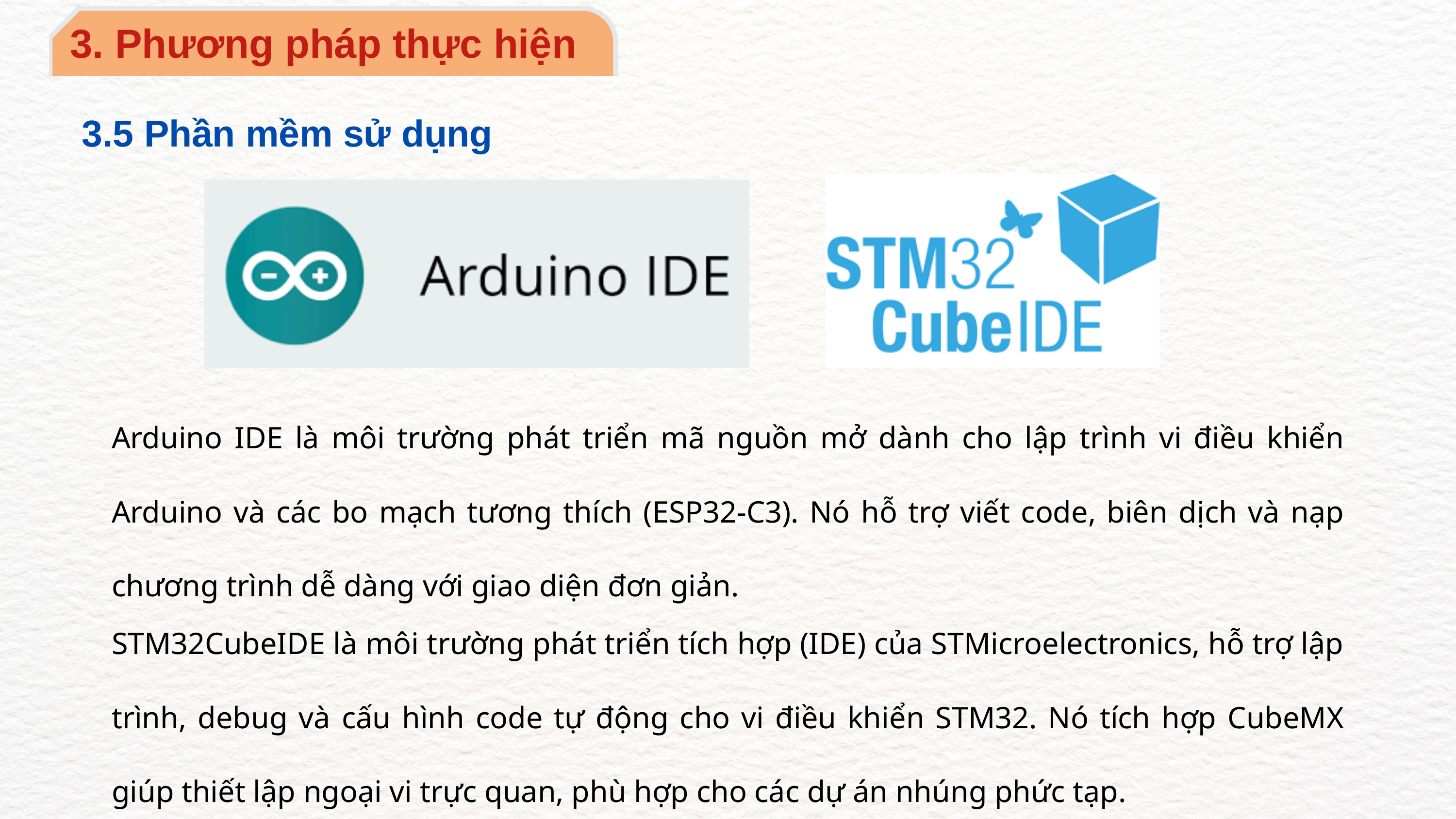

3. Phương pháp thực hiện
3.5 Phần mềm sử dụng

Arduino IDE là môi trường phát triển mã nguồn mở dành cho lập trình vi điều khiển Arduino và các bo mạch tương thích (ESP32-C3). Nó hỗ trợ viết code, biên dịch và nạp chương trình dễ dàng với giao diện đơn giản.
STM32CubeIDE là môi trường phát triển tích hợp (IDE) của STMicroelectronics, hỗ trợ lập trình, debug và cấu hình code tự động cho vi điều khiển STM32. Nó tích hợp CubeMX giúp thiết lập ngoại vi trực quan, phù hợp cho các dự án nhúng phức tạp.